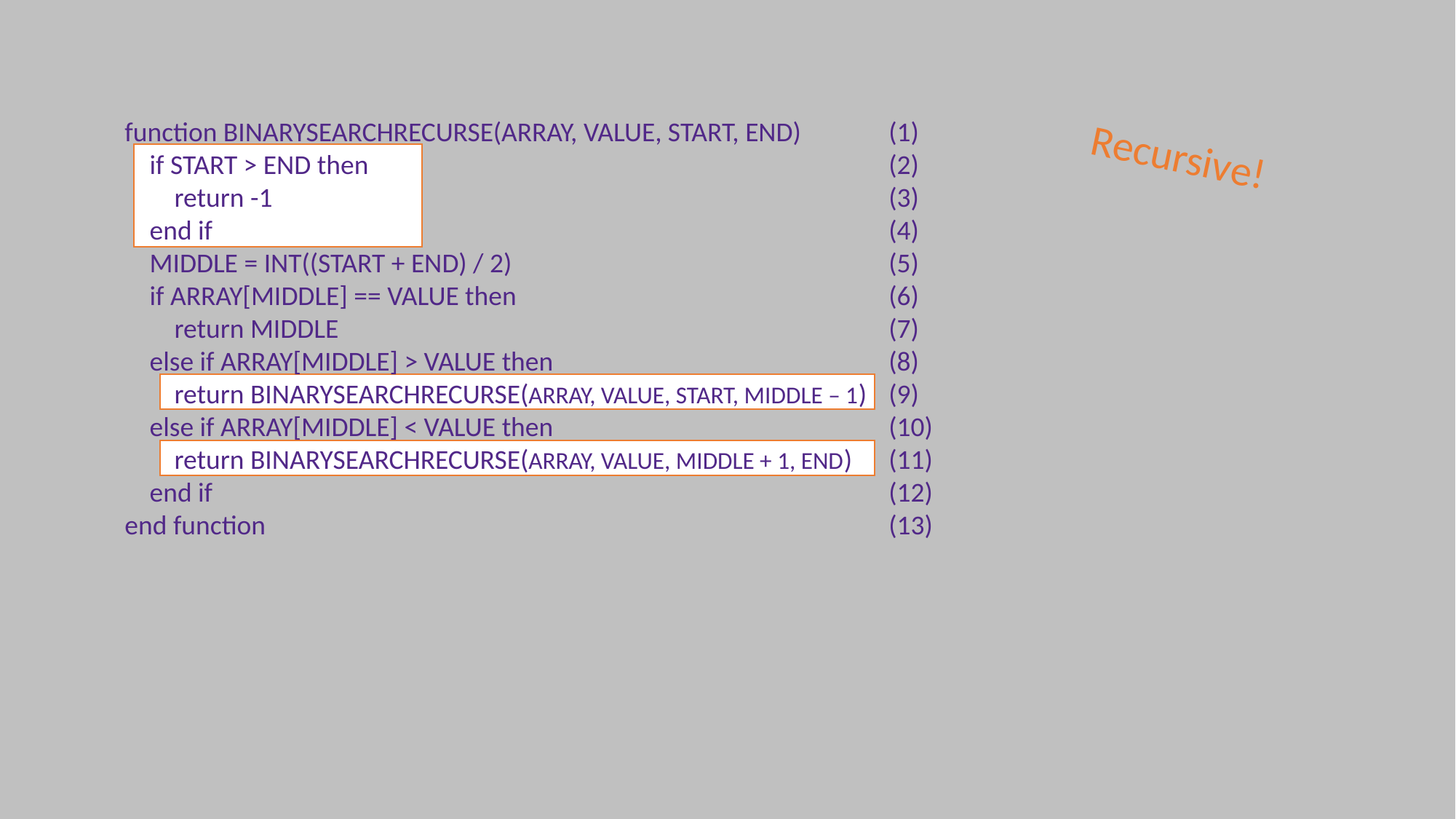

function BINARYSEARCHRECURSE(ARRAY, VALUE, START, END)	(1)
    if START > END then					(2)
        return -1						(3)
    end if							(4)
    MIDDLE = INT((START + END) / 2)				(5)
    if ARRAY[MIDDLE] == VALUE then				(6)
        return MIDDLE						(7)
    else if ARRAY[MIDDLE] > VALUE then				(8)
        return BINARYSEARCHRECURSE(ARRAY, VALUE, START, MIDDLE – 1)	(9)
    else if ARRAY[MIDDLE] < VALUE then				(10)
        return BINARYSEARCHRECURSE(ARRAY, VALUE, MIDDLE + 1, END)	(11)
    end if							(12)
end function						(13)

Recursive!